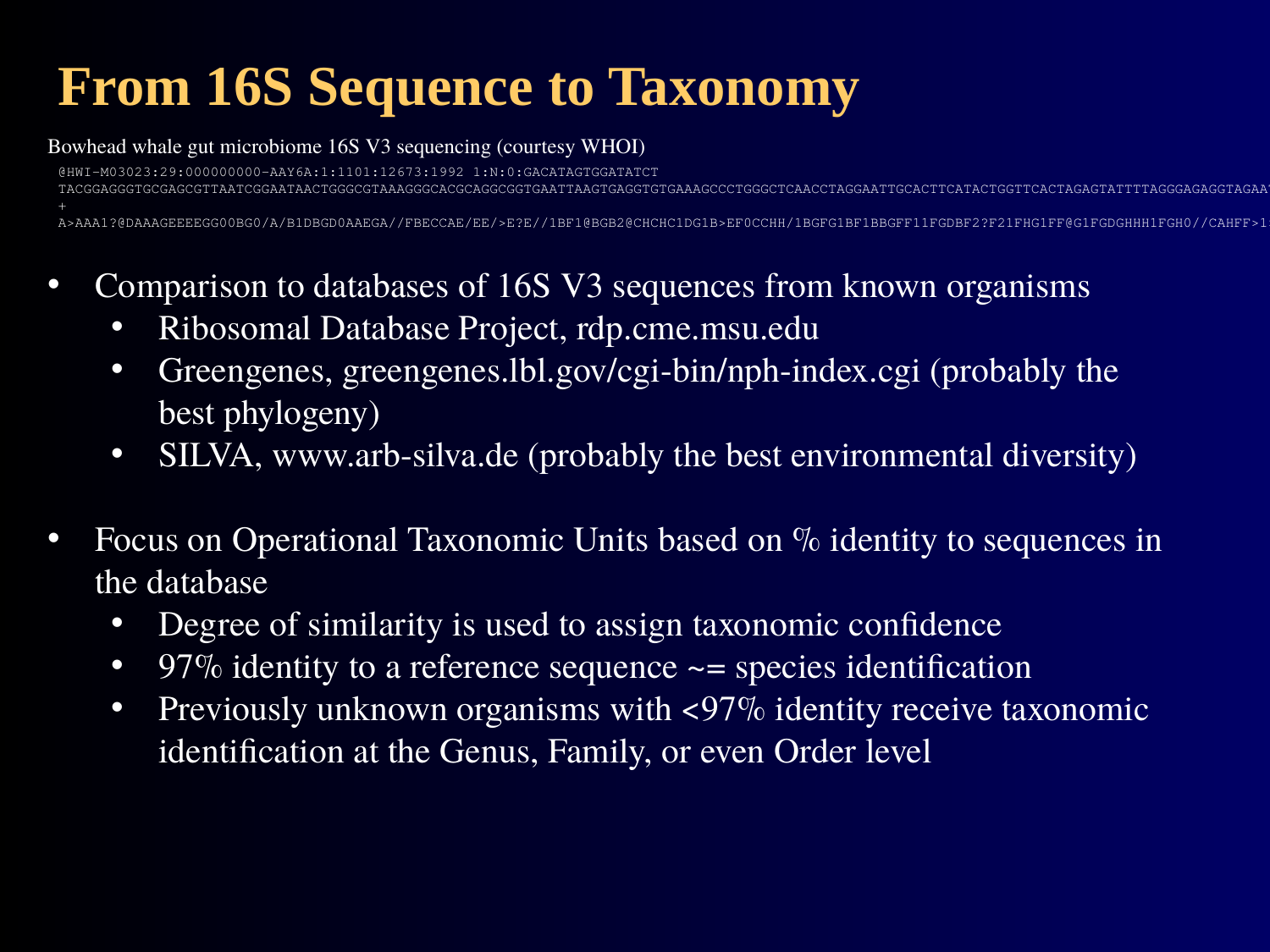

# From 16S Sequence to Taxonomy
Bowhead whale gut microbiome 16S V3 sequencing (courtesy WHOI)
@HWI-M03023:29:000000000-AAY6A:1:1101:12673:1992 1:N:0:GACATAGTGGATATCT
TACGGAGGGTGCGAGCGTTAATCGGAATAACTGGGCGTAAAGGGCACGCAGGCGGTGAATTAAGTGAGGTGTGAAAGCCCTGGGCTCAACCTAGGAATTGCACTTCATACTGGTTCACTAGAGTATTTTAGGGAGAGGTAGAATTCCACGTGTAGCGGTGAAATGCGTAGAGATGTGGAGGAATACCGAAGGCGAAGGCAGCCTCTTGGGAAAATACTGACGCTCATGTGCGAAAGCGTGGGGAGCAAAC
+
A>AAA1?@DAAAGEEEEGG00BG0/A/B1DBGD0AAEGA//FBECCAE/EE/>E?E//1BF1@BGB2@CHCHC1DG1B>EF0CCHH/1BGFG1BF1BBGFF11FGDBF2?F21FHG1FF@G1FGDGHHH1FGH0//CAHFF>1>GDG1<<GHHHFFCGGG.C0CC0EG?C.C;G0CFG0;A./99CCB.-:E?@--@BFA-A-;BBFFFF?/--:/9BB9BBBFA;BFBB/B-;9BBBBA@??->BEFBF
Comparison to databases of 16S V3 sequences from known organisms
Ribosomal Database Project, rdp.cme.msu.edu
Greengenes, greengenes.lbl.gov/cgi-bin/nph-index.cgi (probably the best phylogeny)
SILVA, www.arb-silva.de (probably the best environmental diversity)

Focus on Operational Taxonomic Units based on % identity to sequences in the database
Degree of similarity is used to assign taxonomic confidence
97% identity to a reference sequence ~= species identification
Previously unknown organisms with <97% identity receive taxonomic identification at the Genus, Family, or even Order level